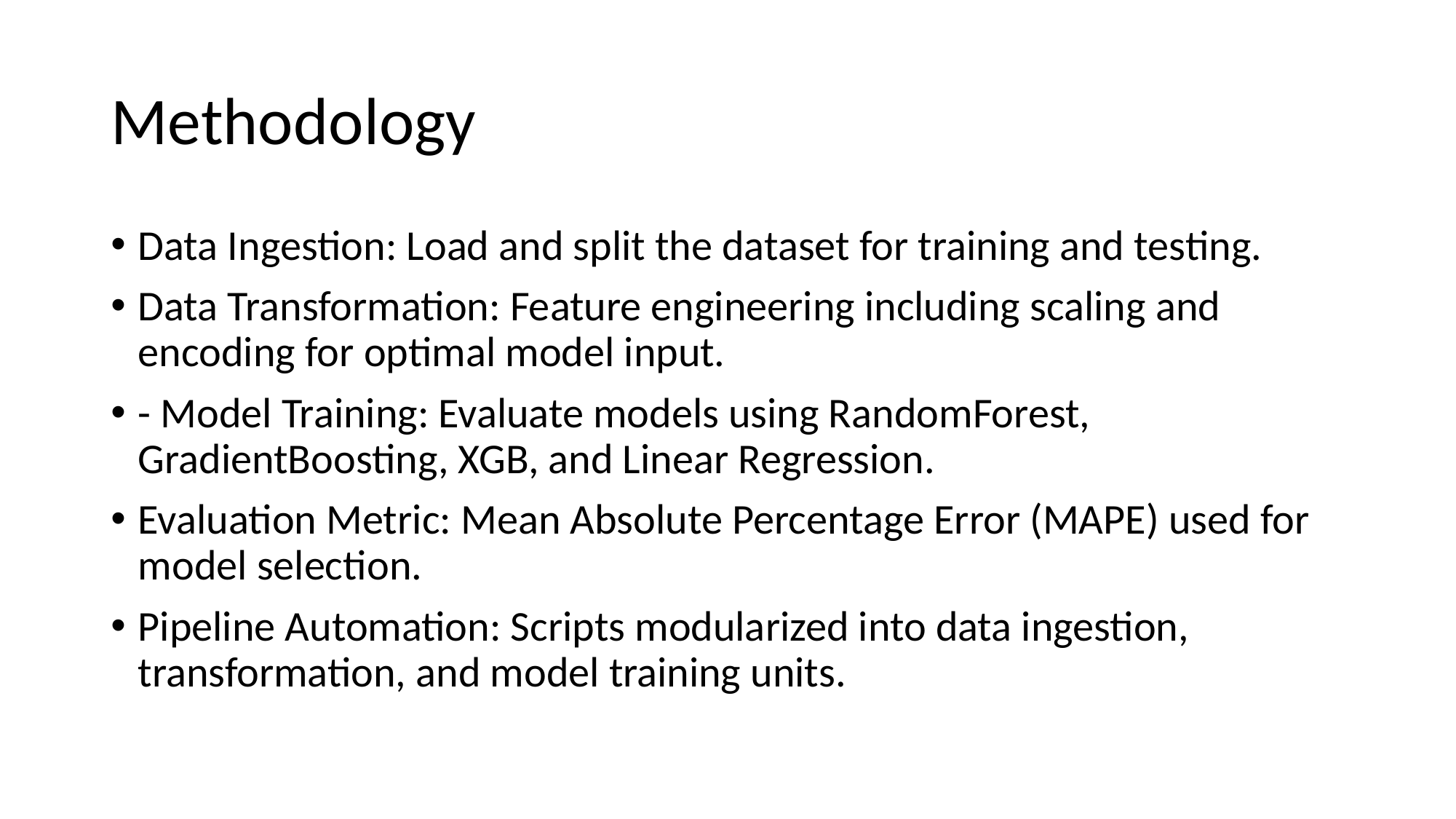

# Methodology
Data Ingestion: Load and split the dataset for training and testing.
Data Transformation: Feature engineering including scaling and encoding for optimal model input.
- Model Training: Evaluate models using RandomForest, GradientBoosting, XGB, and Linear Regression.
Evaluation Metric: Mean Absolute Percentage Error (MAPE) used for model selection.
Pipeline Automation: Scripts modularized into data ingestion, transformation, and model training units.